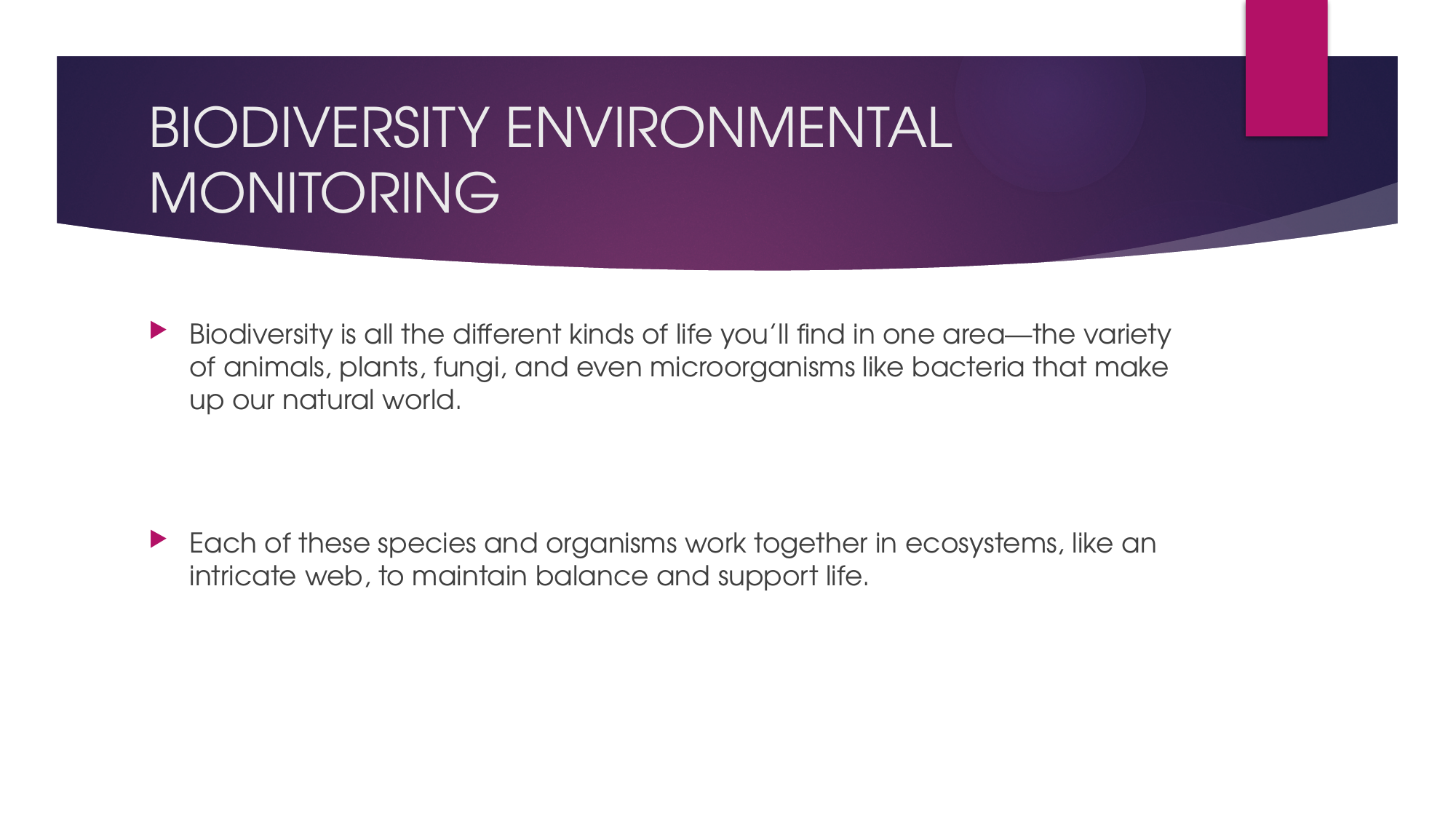

# BIODIVERSITY ENVIRONMENTAL MONITORING
Biodiversity is all the different kinds of life you’ll find in one area—the variety of animals, plants, fungi, and even microorganisms like bacteria that make up our natural world.

Each of these species and organisms work together in ecosystems, like an intricate web, to maintain balance and support life.